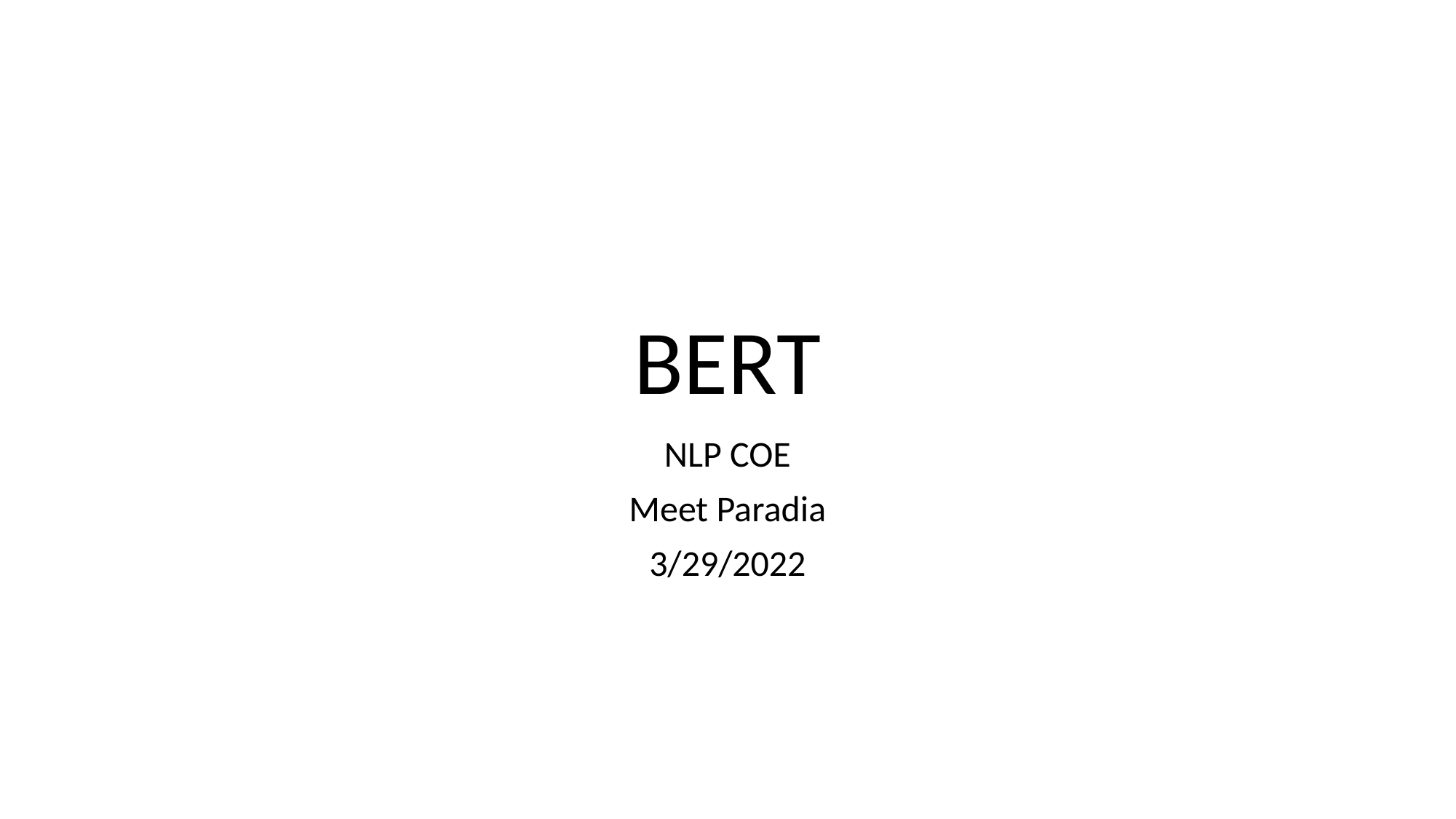

# BERT
NLP COE
Meet Paradia
3/29/2022